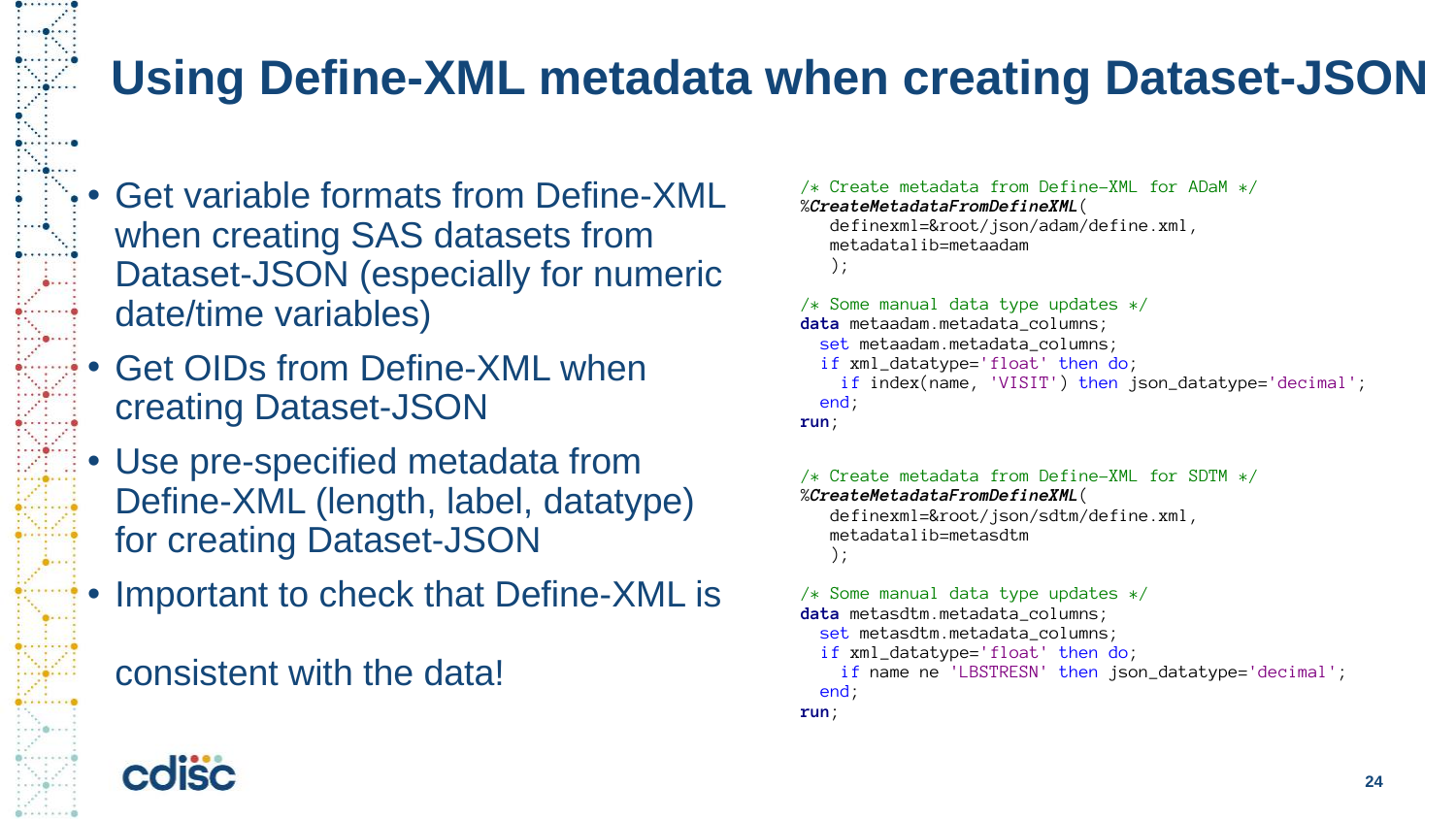

# Using Define-XML metadata when creating Dataset-JSON
/* Create metadata from Define-XML for ADaM */
%CreateMetadataFromDefineXML(
   definexml=&root/json/adam/define.xml,
   metadatalib=metaadam
   );
/* Some manual data type updates */
data metaadam.metadata_columns;
  set metaadam.metadata_columns;
  if xml_datatype='float' then do;
    if index(name, 'VISIT') then json_datatype='decimal';
  end;
run;
/* Create metadata from Define-XML for SDTM */
%CreateMetadataFromDefineXML(
   definexml=&root/json/sdtm/define.xml,
   metadatalib=metasdtm
   );
/* Some manual data type updates */
data metasdtm.metadata_columns;
  set metasdtm.metadata_columns;
  if xml_datatype='float' then do;
    if name ne 'LBSTRESN' then json_datatype='decimal';
  end;
run;
Get variable formats from Define-XML when creating SAS datasets from Dataset-JSON (especially for numeric date/time variables)
Get OIDs from Define-XML when creating Dataset-JSON
Use pre-specified metadata from Define-XML (length, label, datatype) for creating Dataset-JSON
Important to check that Define-XML is
consistent with the data!
24